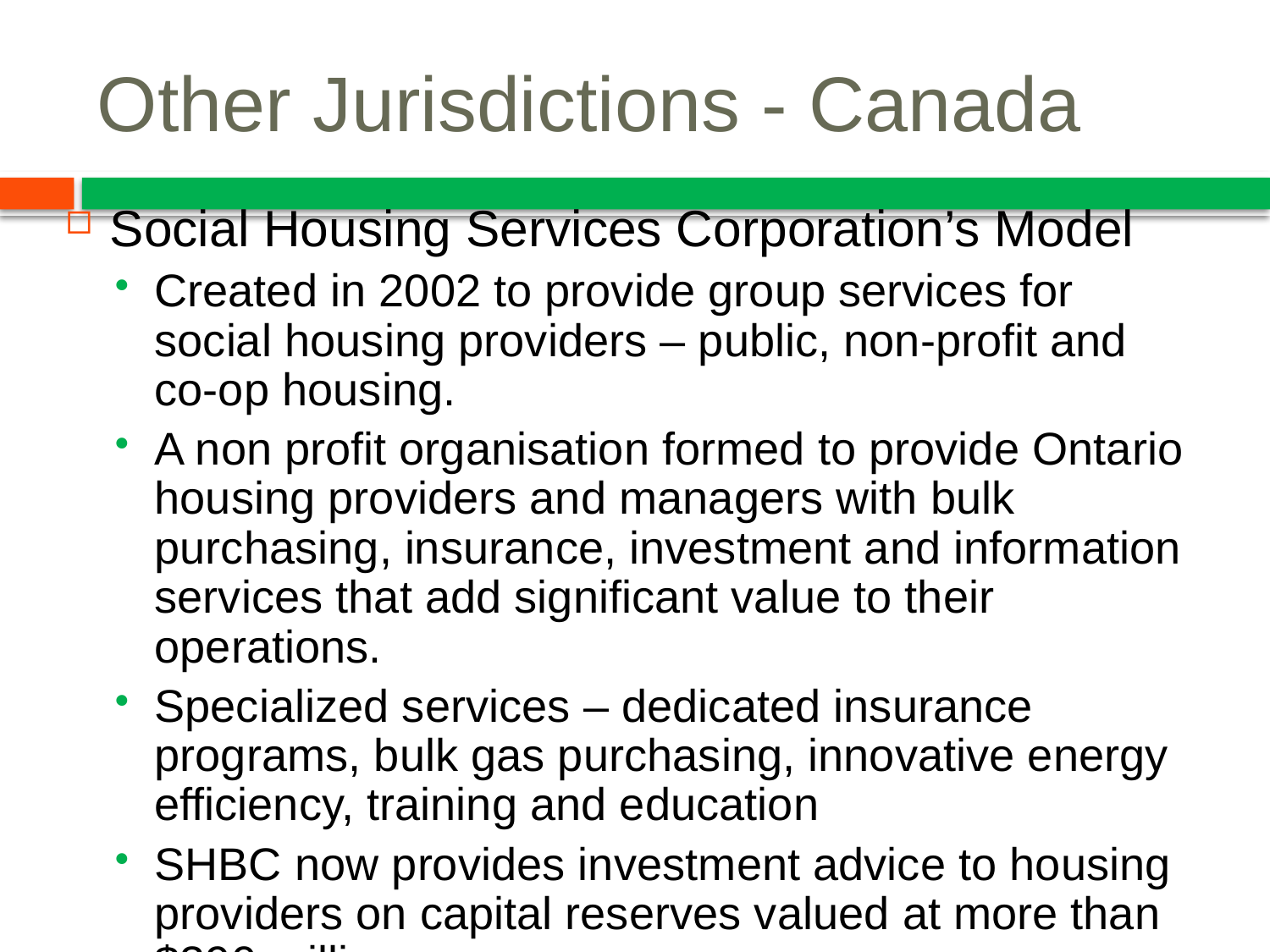

# Other Jurisdictions - Canada
Social Housing Services Corporation’s Model
Created in 2002 to provide group services for social housing providers – public, non-profit and co-op housing.
A non profit organisation formed to provide Ontario housing providers and managers with bulk purchasing, insurance, investment and information services that add significant value to their operations.
Specialized services – dedicated insurance programs, bulk gas purchasing, innovative energy efficiency, training and education
SHBC now provides investment advice to housing providers on capital reserves valued at more than $390 million.